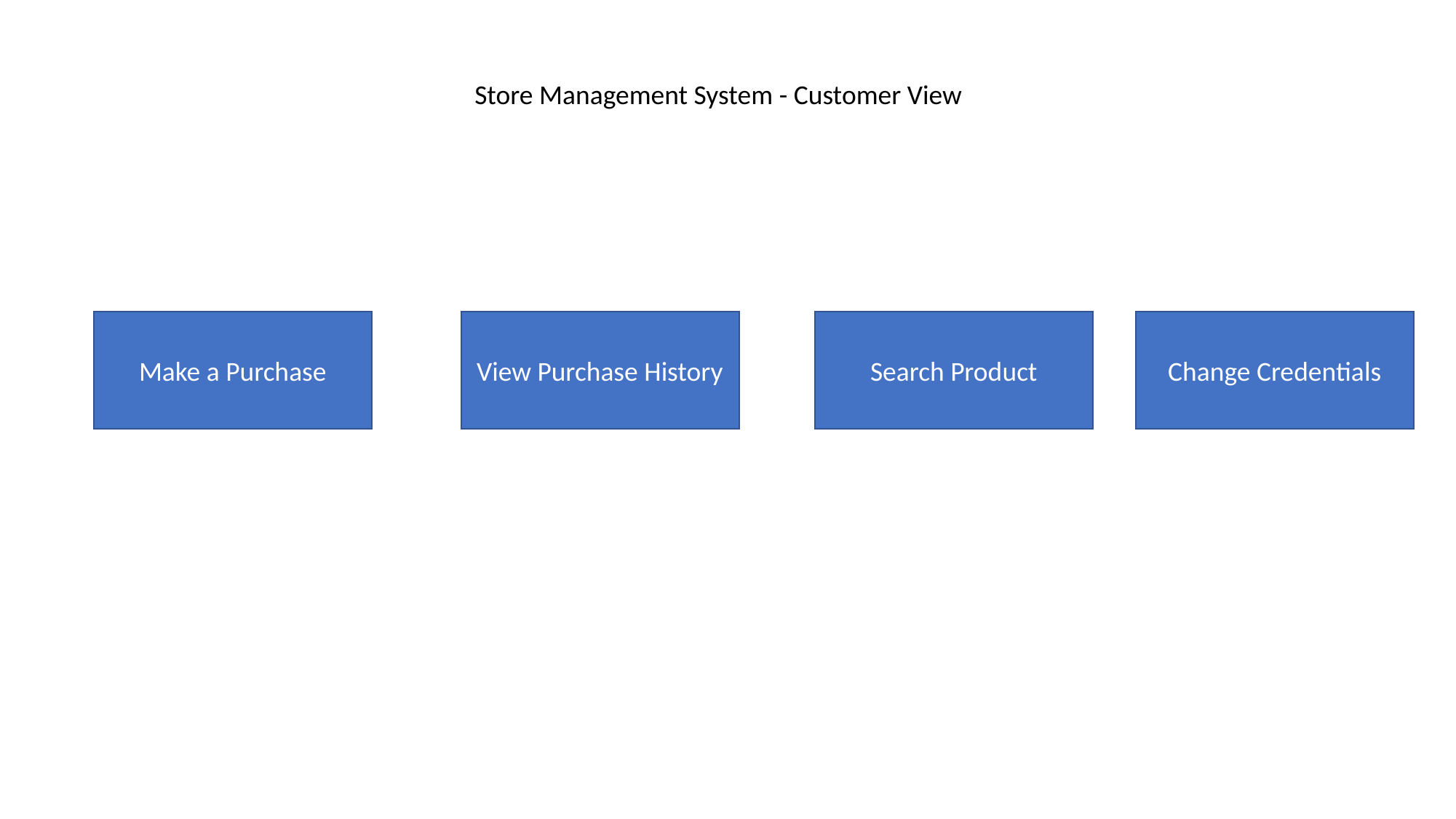

Store Management System - Customer View
Make a Purchase
View Purchase History
Search Product
Change Credentials